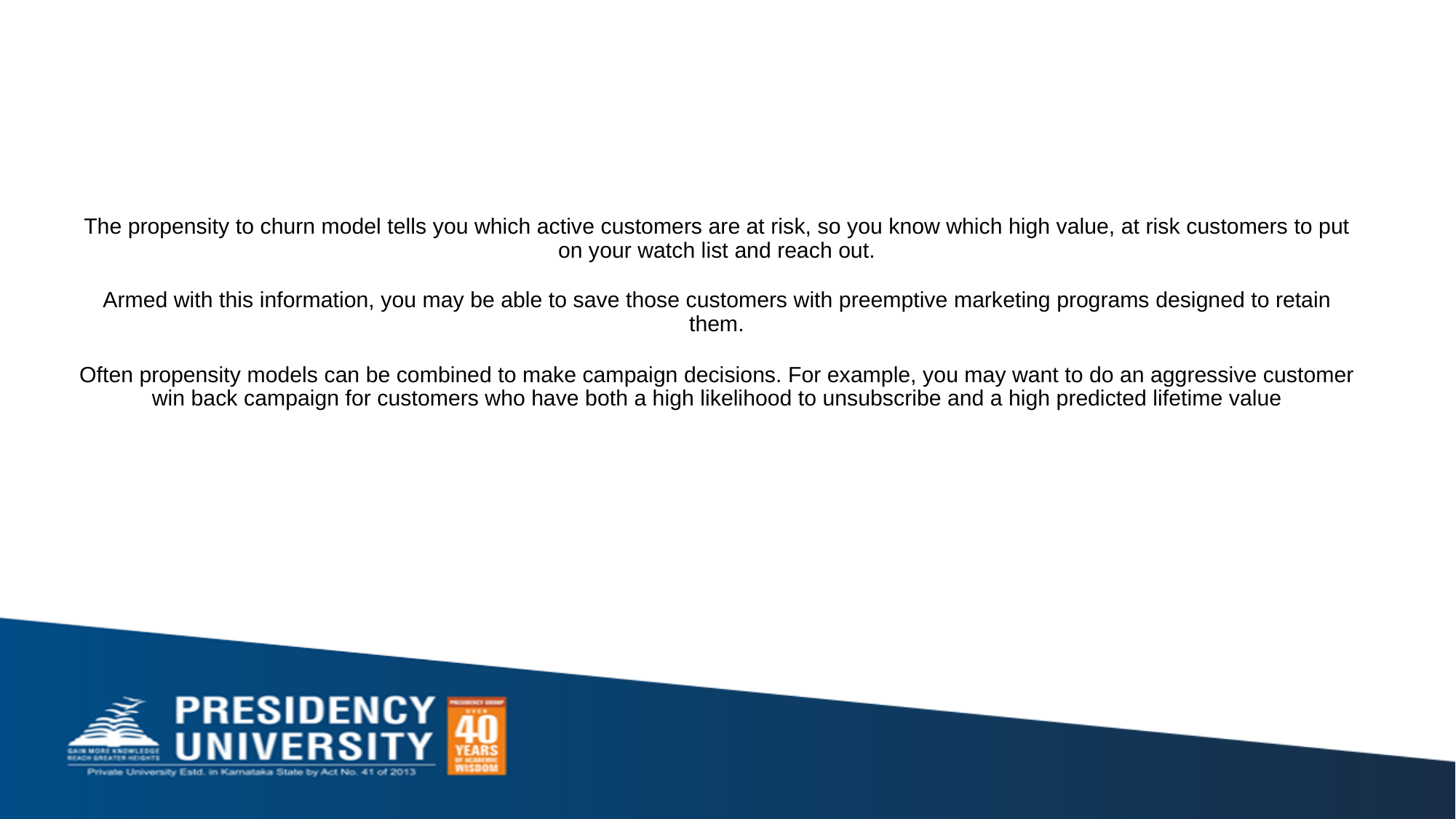

# The propensity to churn model tells you which active customers are at risk, so you know which high value, at risk customers to put on your watch list and reach out.
Armed with this information, you may be able to save those customers with preemptive marketing programs designed to retain them.

Often propensity models can be combined to make campaign decisions. For example, you may want to do an aggressive customer win back campaign for customers who have both a high likelihood to unsubscribe and a high predicted lifetime value